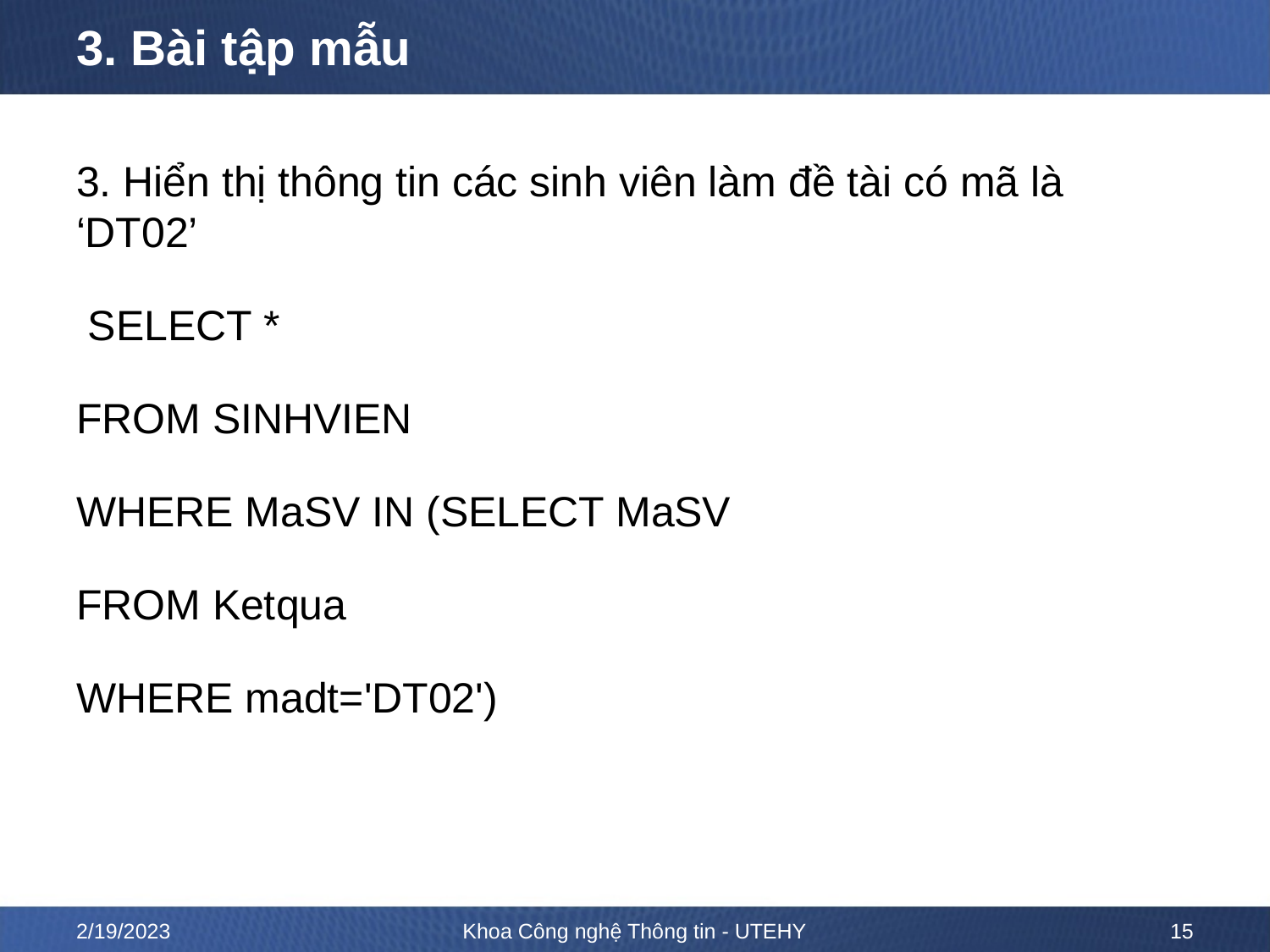

# 3. Bài tập mẫu
3. Hiển thị thông tin các sinh viên làm đề tài có mã là ‘DT02’
 SELECT *
FROM SINHVIEN
WHERE MaSV IN (SELECT MaSV
FROM Ketqua
WHERE madt='DT02')

2/19/2023
Khoa Công nghệ Thông tin - UTEHY
15